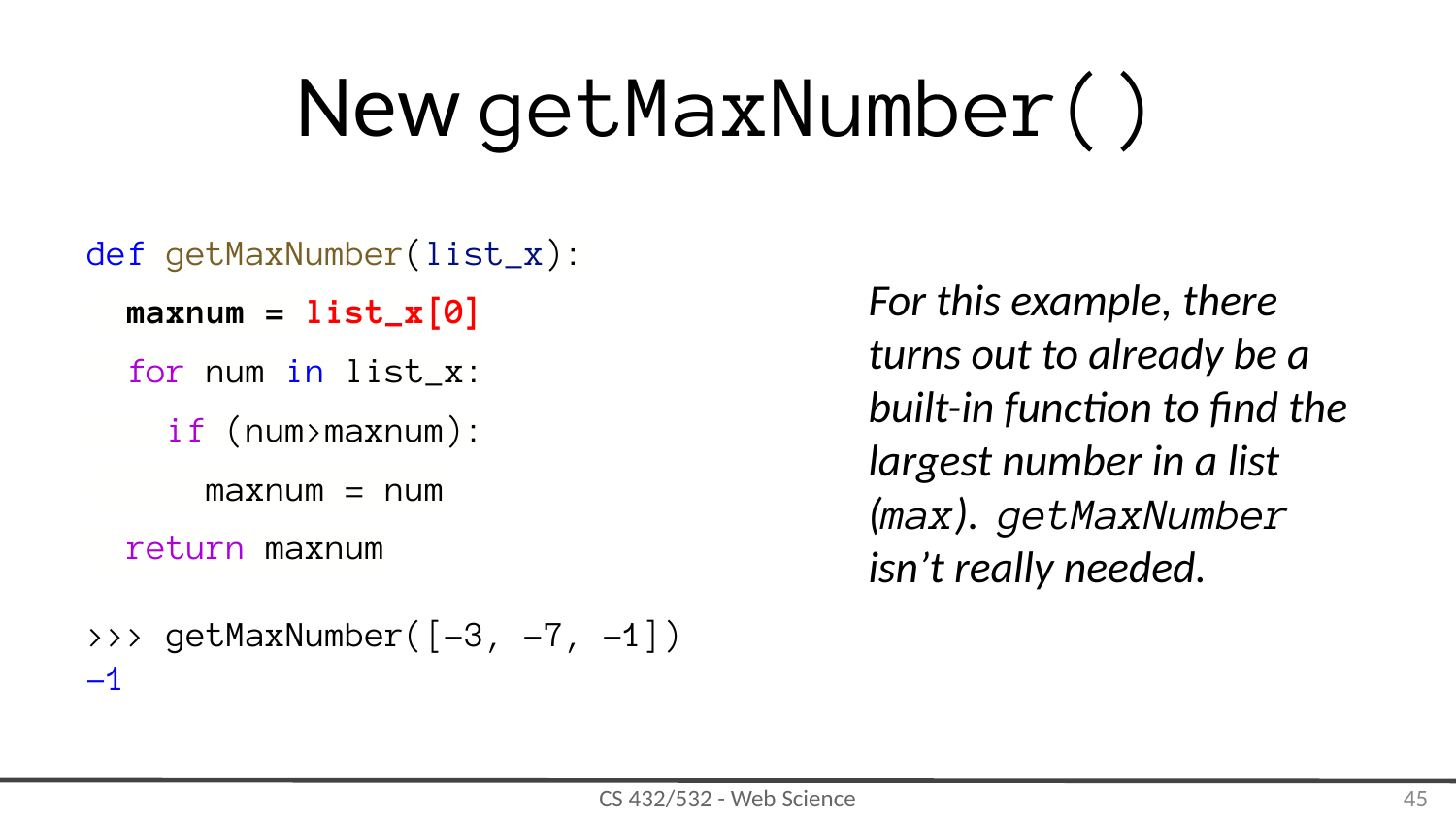

# New getMaxNumber()
def getMaxNumber(list_x):
  maxnum = list_x[0]
  for num in list_x:
    if (num>maxnum):
      maxnum = num
  return maxnum

>>> getMaxNumber([-3, -7, -1])
-1
For this example, there turns out to already be a built-in function to find the largest number in a list (max).  getMaxNumber isn’t really needed.
45